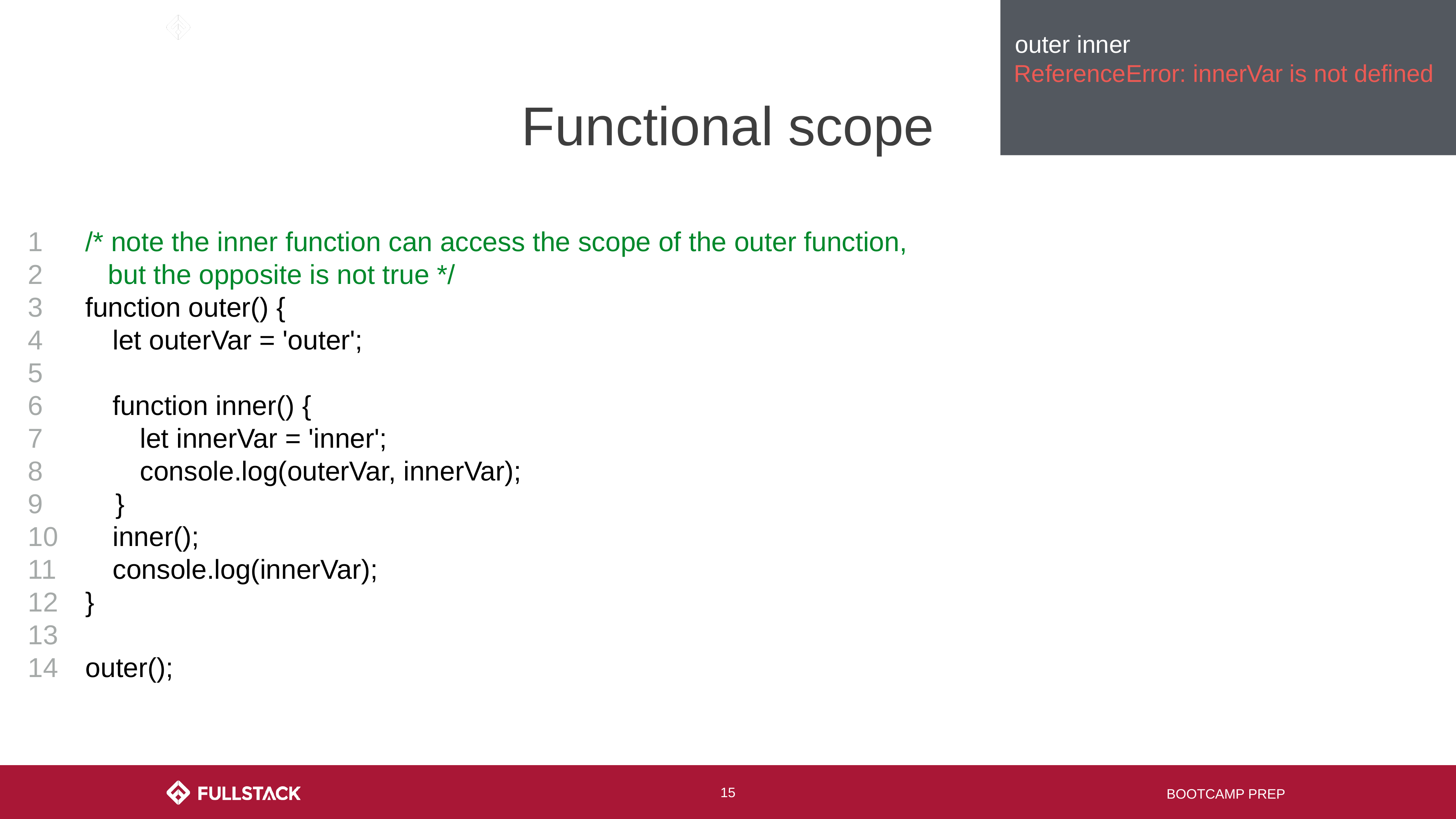

outer inner
ReferenceError: innerVar is not defined
# Functional scope
1
2
3
4
5
6
7
8
9
10
11
12
13
14

/* note the inner function can access the scope of the outer function,
   but the opposite is not true */
function outer() {
let outerVar = 'outer';
function inner() {
let innerVar = 'inner';
console.log(outerVar, innerVar);
    }
inner();
console.log(innerVar);
}

outer();
15
BOOTCAMP PREP